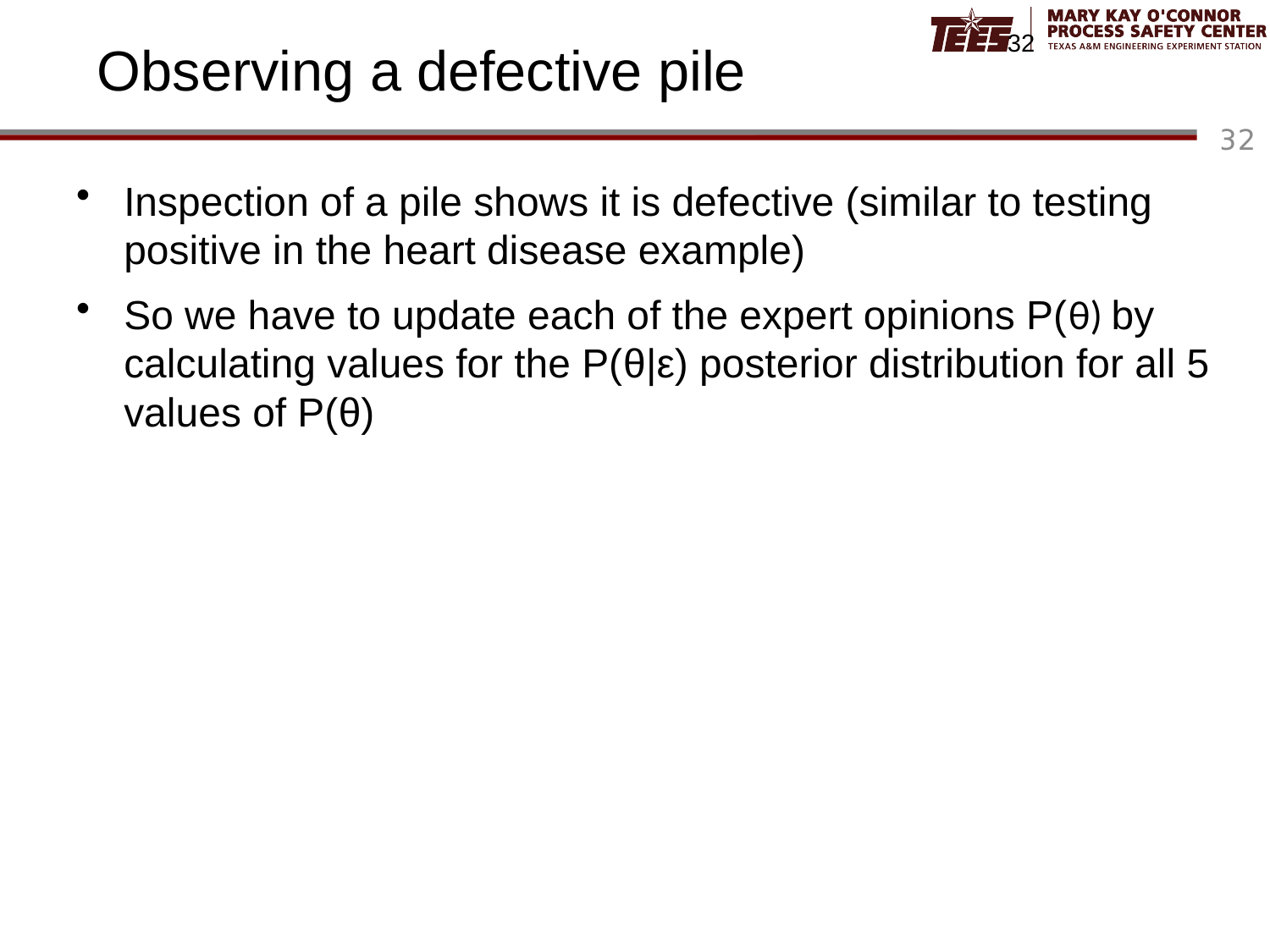

# Observing a defective pile
32
Inspection of a pile shows it is defective (similar to testing positive in the heart disease example)
So we have to update each of the expert opinions P(θ) by calculating values for the P(θ|ε) posterior distribution for all 5 values of P(θ)